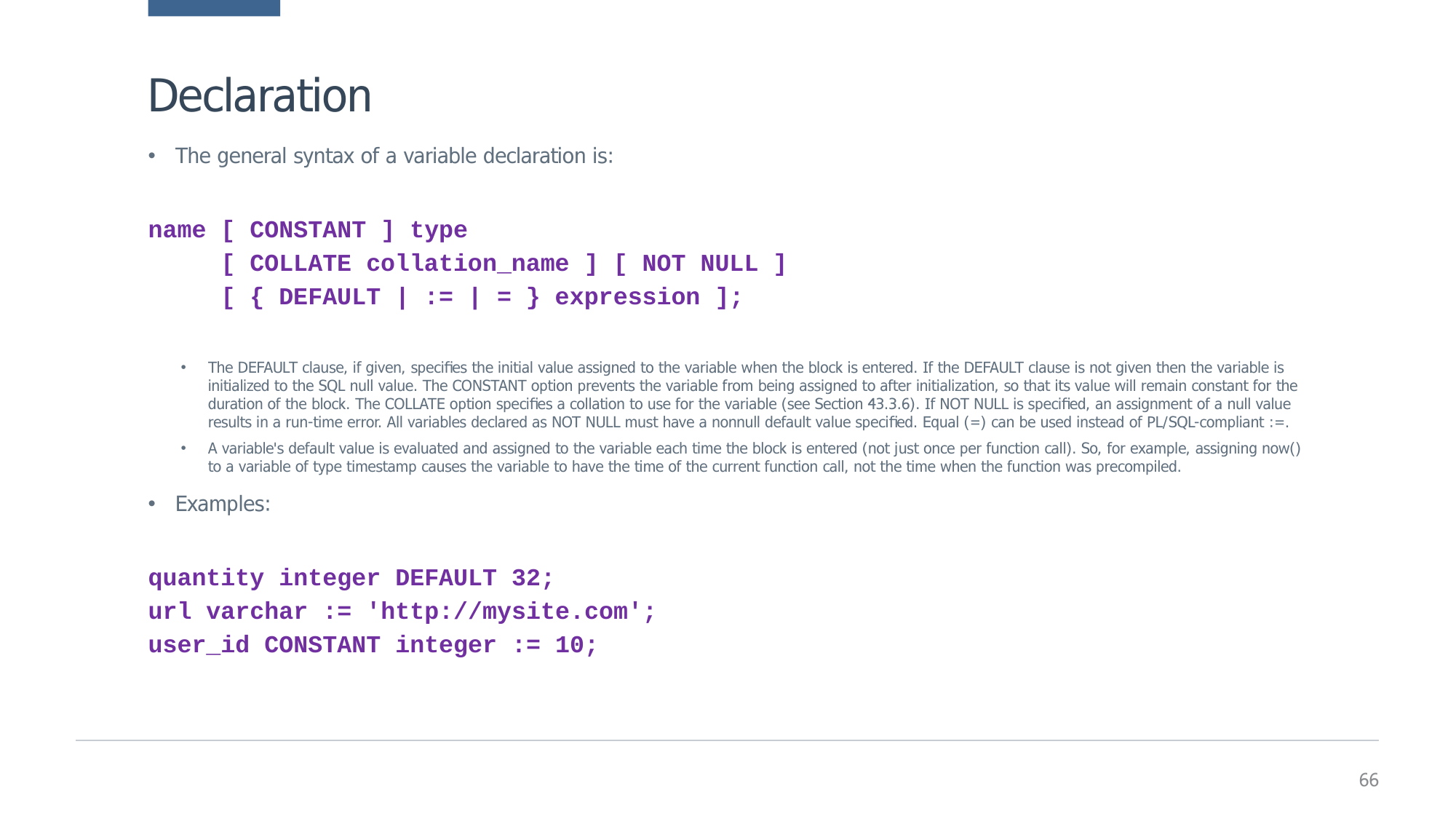

# Declaration
The general syntax of a variable declaration is:

name [ CONSTANT ] type
     [ COLLATE collation_name ] [ NOT NULL ]
     [ { DEFAULT | := | = } expression ];

The DEFAULT clause, if given, specifies the initial value assigned to the variable when the block is entered. If the DEFAULT clause is not given then the variable is initialized to the SQL null value. The CONSTANT option prevents the variable from being assigned to after initialization, so that its value will remain constant for the duration of the block. The COLLATE option specifies a collation to use for the variable (see Section 43.3.6). If NOT NULL is specified, an assignment of a null value results in a run-time error. All variables declared as NOT NULL must have a nonnull default value specified. Equal (=) can be used instead of PL/SQL-compliant :=.
A variable's default value is evaluated and assigned to the variable each time the block is entered (not just once per function call). So, for example, assigning now() to a variable of type timestamp causes the variable to have the time of the current function call, not the time when the function was precompiled.
Examples:

quantity integer DEFAULT 32;
url varchar := 'http://mysite.com';
user_id CONSTANT integer := 10;